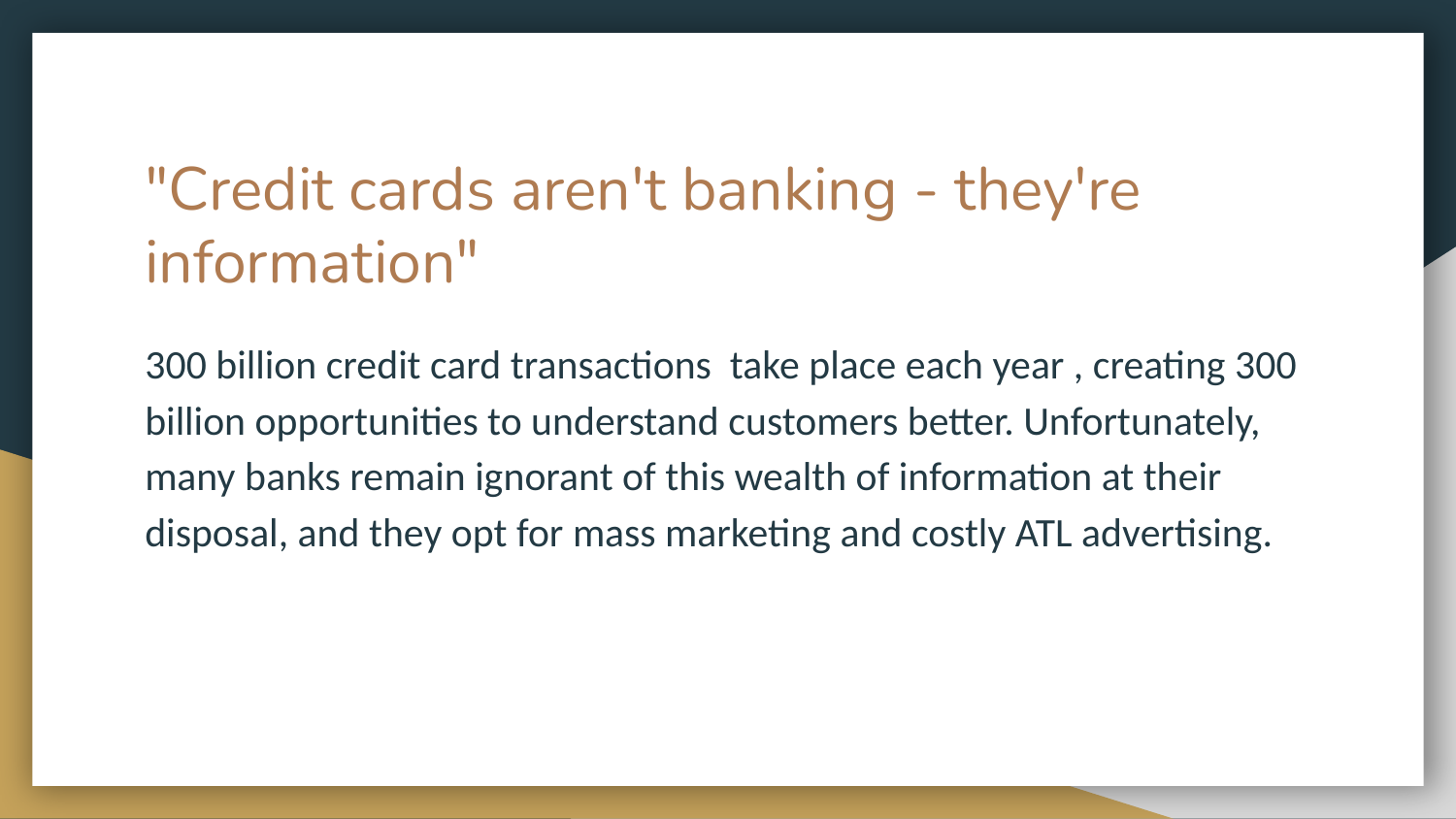

# "Credit cards aren't banking - they're information"
300 billion credit card transactions  take place each year , creating 300 billion opportunities to understand customers better. Unfortunately, many banks remain ignorant of this wealth of information at their disposal, and they opt for mass marketing and costly ATL advertising.